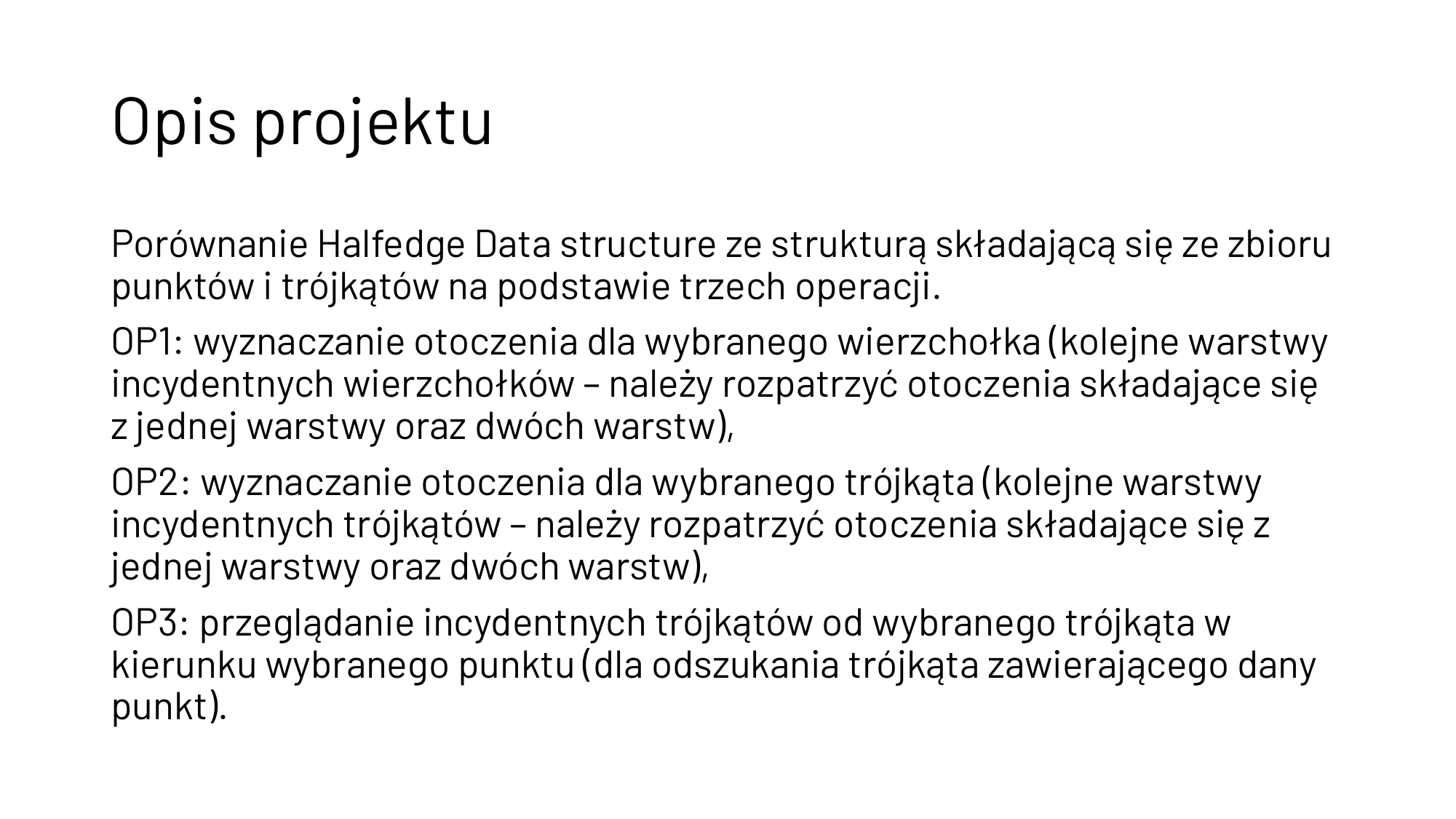

# Opis projektu
Porównanie Halfedge Data structure ze strukturą składającą się ze zbioru punktów i trójkątów na podstawie trzech operacji.
OP1: wyznaczanie otoczenia dla wybranego wierzchołka (kolejne warstwy incydentnych wierzchołków – należy rozpatrzyć otoczenia składające się z jednej warstwy oraz dwóch warstw),
OP2: wyznaczanie otoczenia dla wybranego trójkąta (kolejne warstwy incydentnych trójkątów – należy rozpatrzyć otoczenia składające się z jednej warstwy oraz dwóch warstw),
OP3: przeglądanie incydentnych trójkątów od wybranego trójkąta w kierunku wybranego punktu (dla odszukania trójkąta zawierającego dany punkt).